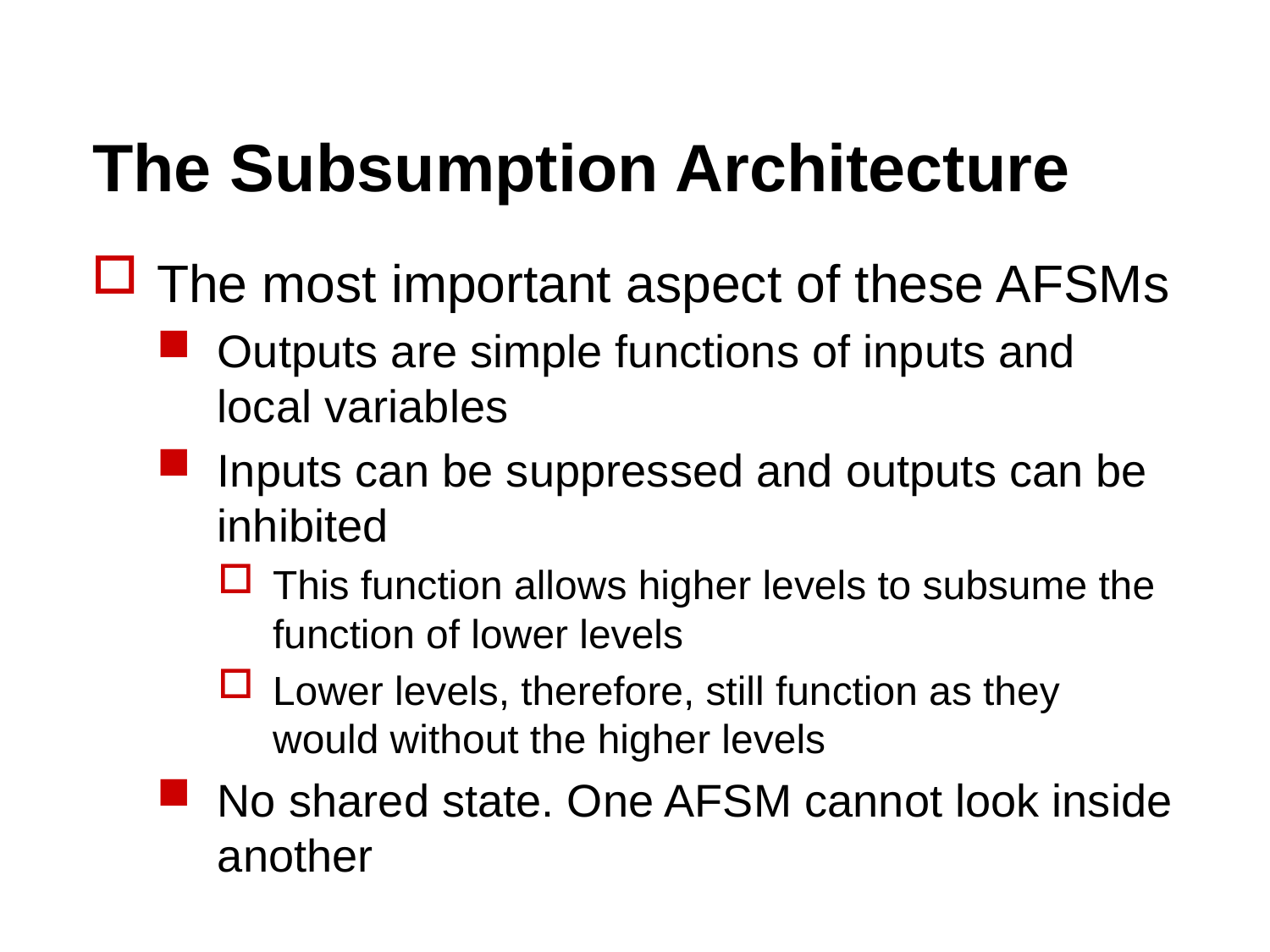

# The Subsumption Architecture
The most important aspect of these AFSMs
Outputs are simple functions of inputs and local variables
Inputs can be suppressed and outputs can be inhibited
This function allows higher levels to subsume the function of lower levels
Lower levels, therefore, still function as they would without the higher levels
No shared state. One AFSM cannot look inside another